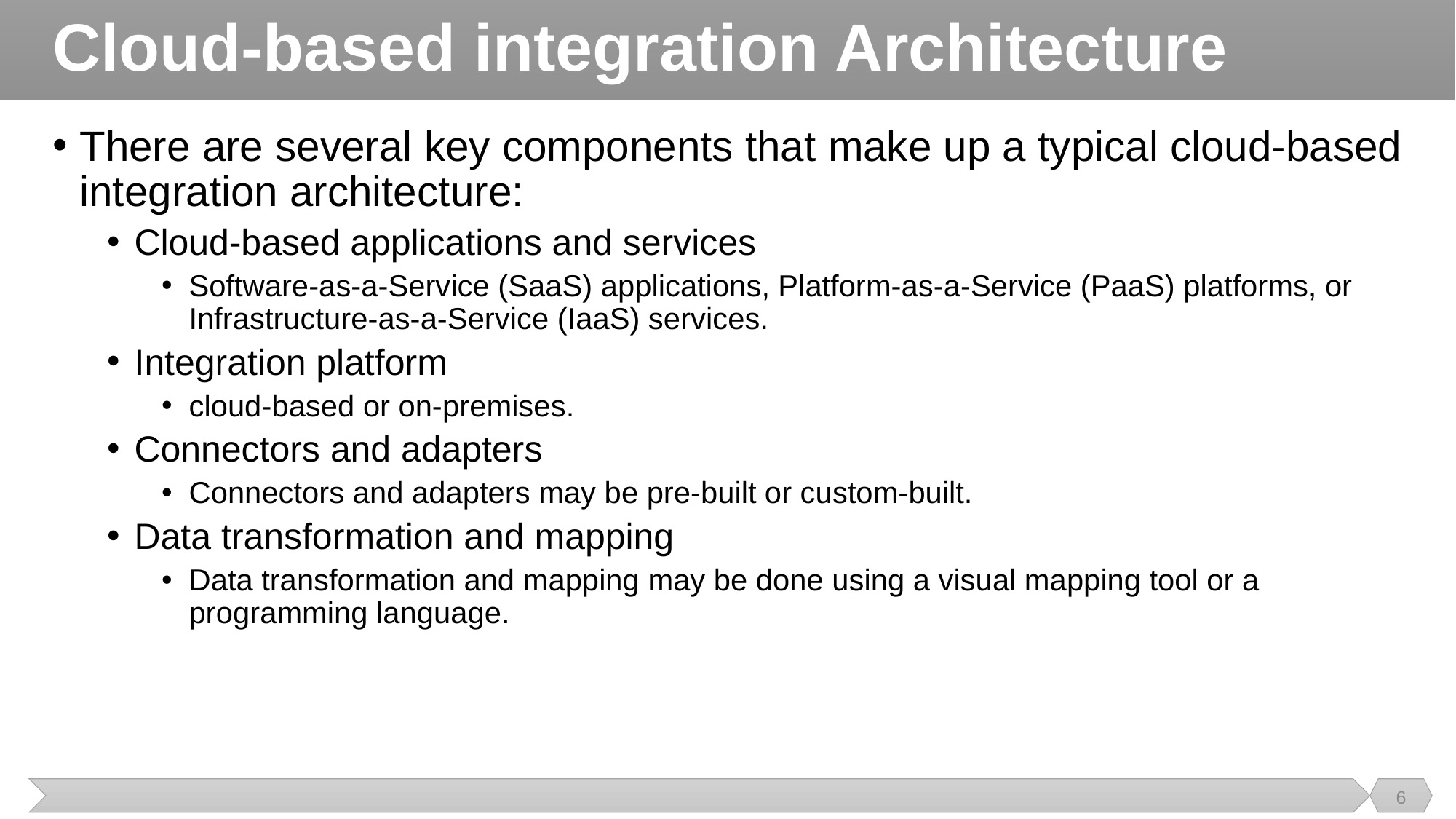

# Cloud-based integration Architecture
There are several key components that make up a typical cloud-based integration architecture:
Cloud-based applications and services
Software-as-a-Service (SaaS) applications, Platform-as-a-Service (PaaS) platforms, or Infrastructure-as-a-Service (IaaS) services.
Integration platform
cloud-based or on-premises.
Connectors and adapters
Connectors and adapters may be pre-built or custom-built.
Data transformation and mapping
Data transformation and mapping may be done using a visual mapping tool or a programming language.
6